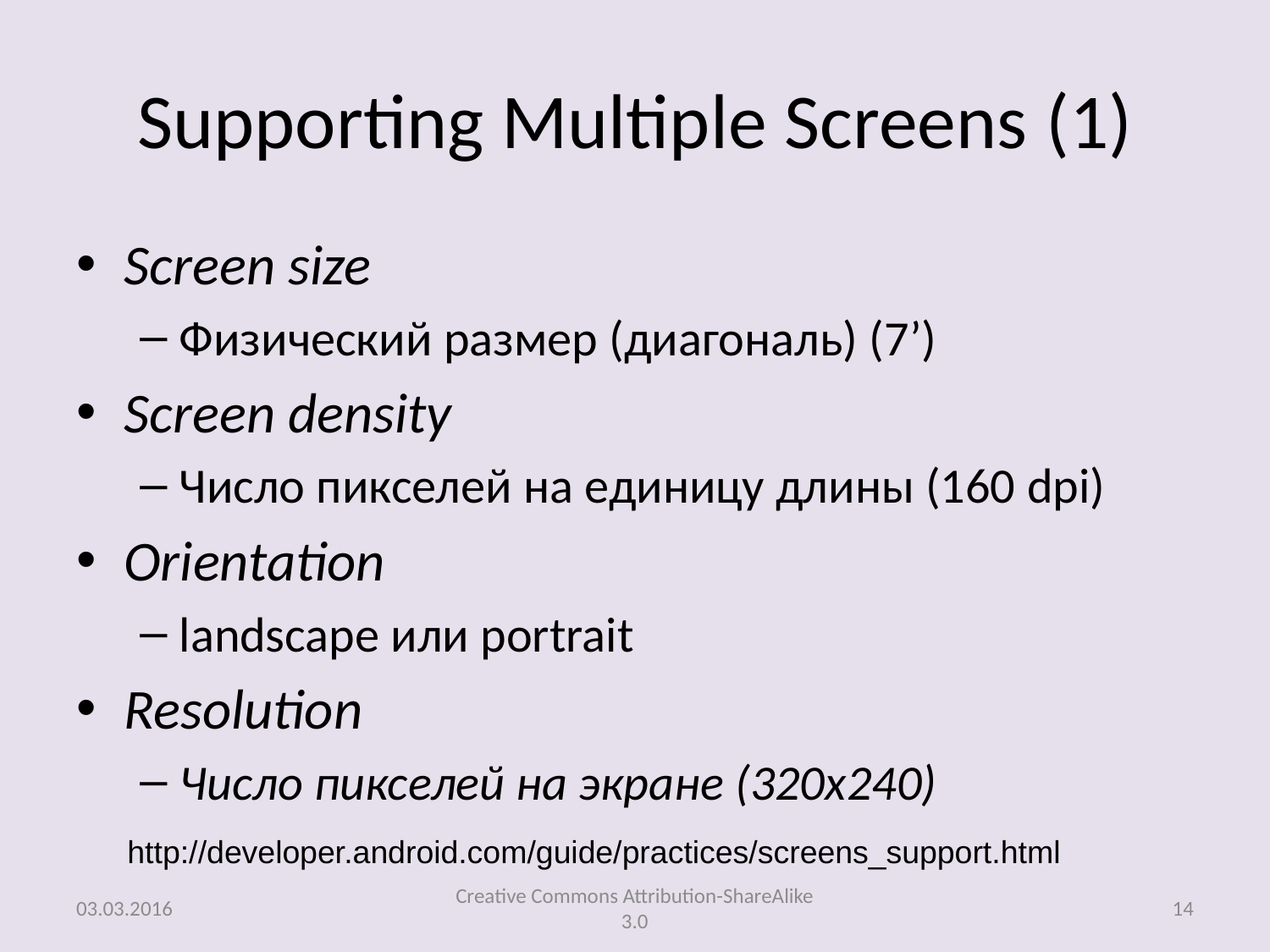

# Supporting Multiple Screens (1)
Screen size
Физический размер (диагональ) (7’)
Screen density
Число пикселей на единицу длины (160 dpi)
Orientation
landscape или portrait
Resolution
Число пикселей на экране (320x240)
http://developer.android.com/guide/practices/screens_support.html
03.03.2016
Creative Commons Attribution-ShareAlike 3.0
14